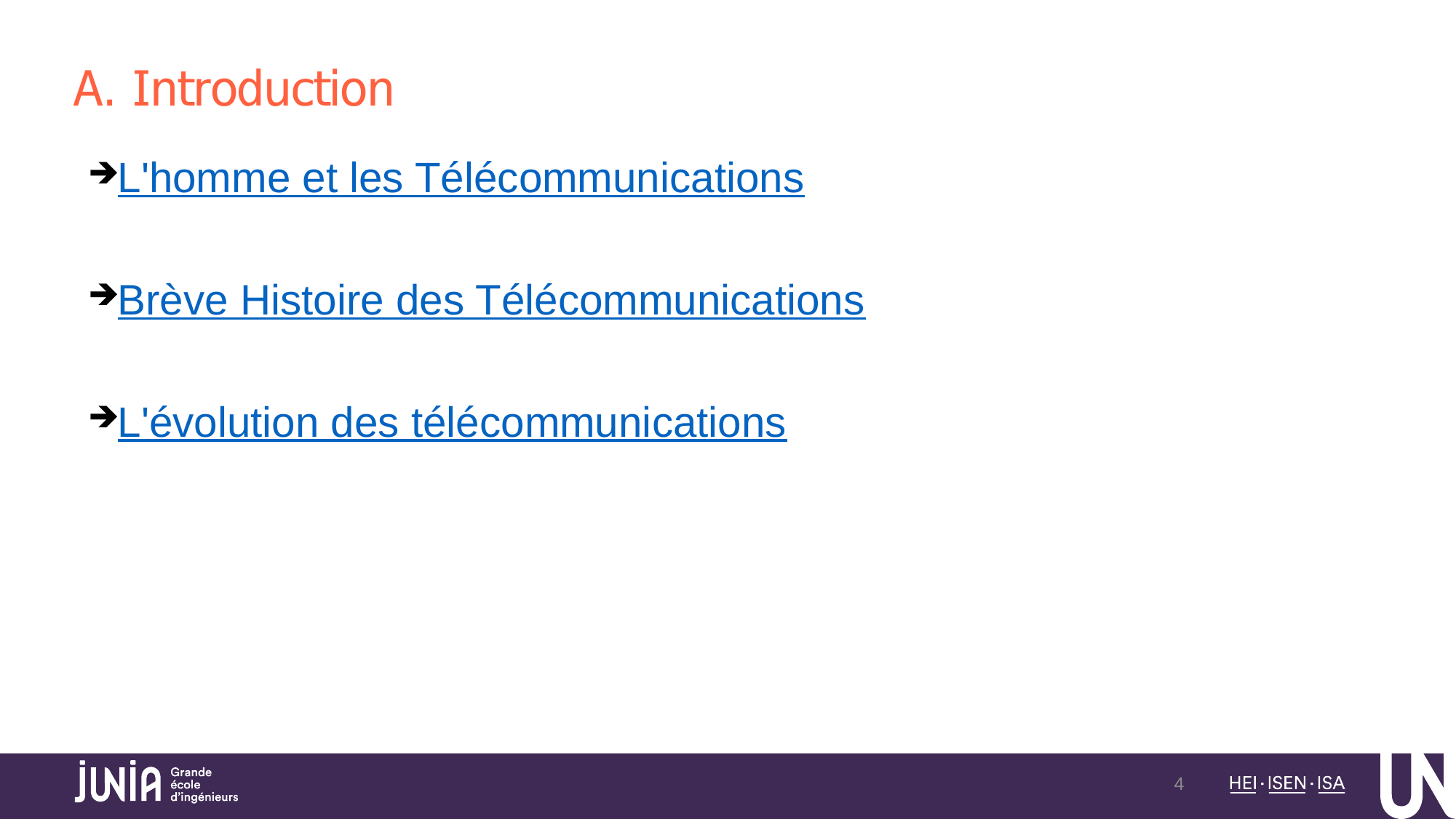

# A. Introduction
L'homme et les Télécommunications

Brève Histoire des Télécommunications

L'évolution des télécommunications
4